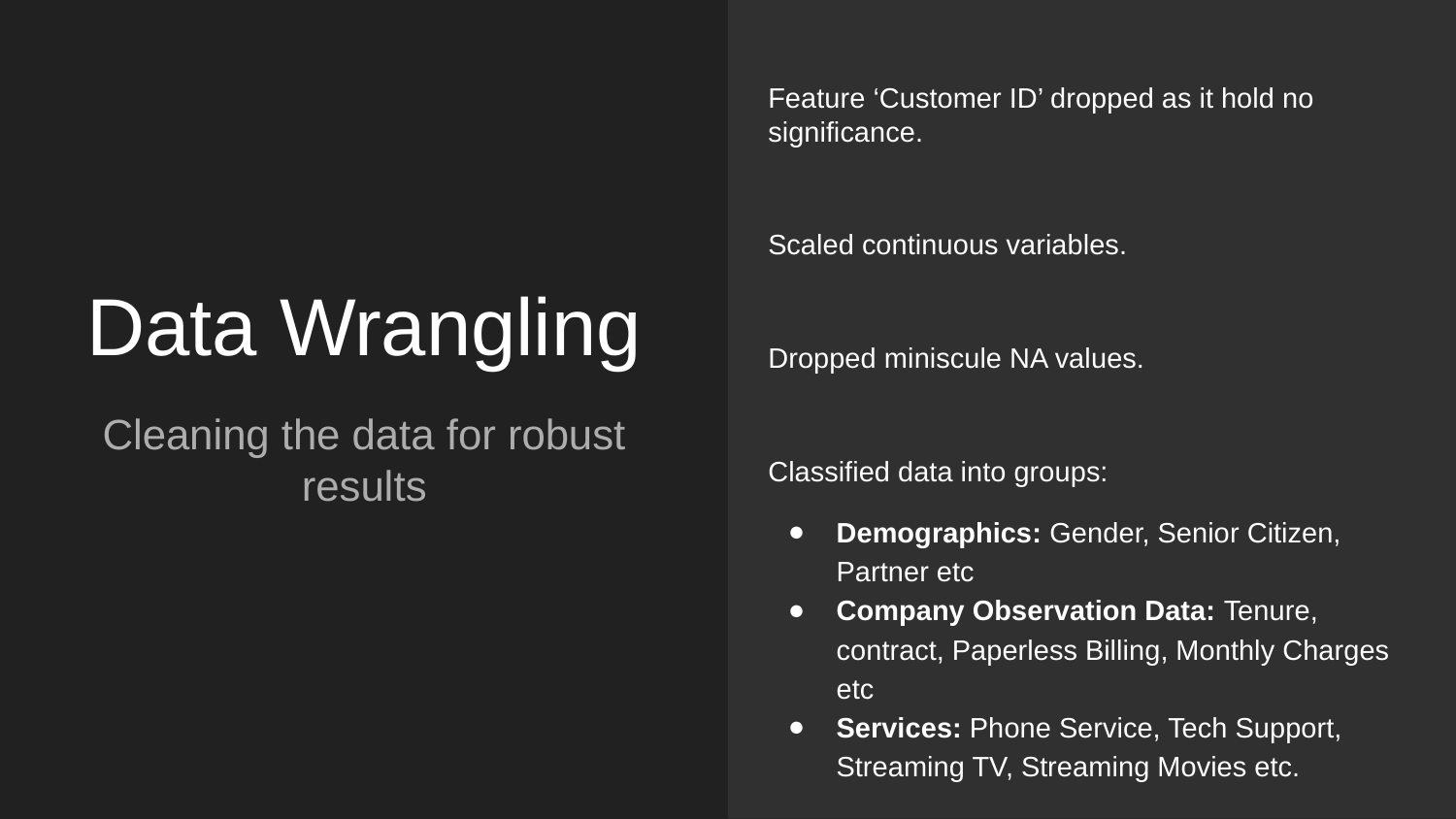

Feature ‘Customer ID’ dropped as it hold no significance.

Scaled continuous variables.

Dropped miniscule NA values.

Classified data into groups:
Demographics: Gender, Senior Citizen, Partner etc
Company Observation Data: Tenure, contract, Paperless Billing, Monthly Charges etc
Services: Phone Service, Tech Support, Streaming TV, Streaming Movies etc.

# Data Wrangling
Cleaning the data for robust results